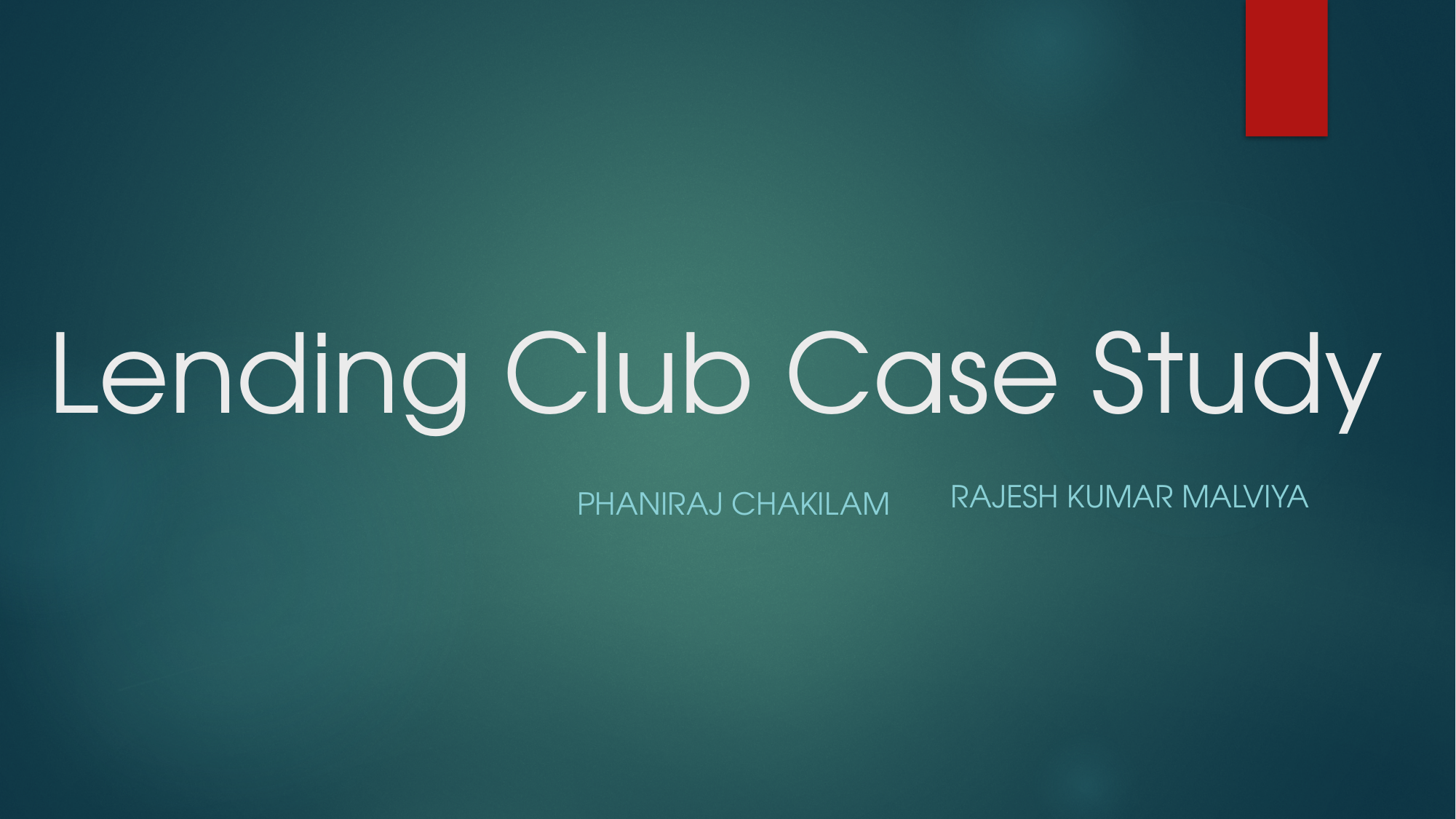

# Lending Club Case Study
PHANIRAJ CHAKILAM
Rajesh Kumar Malviya